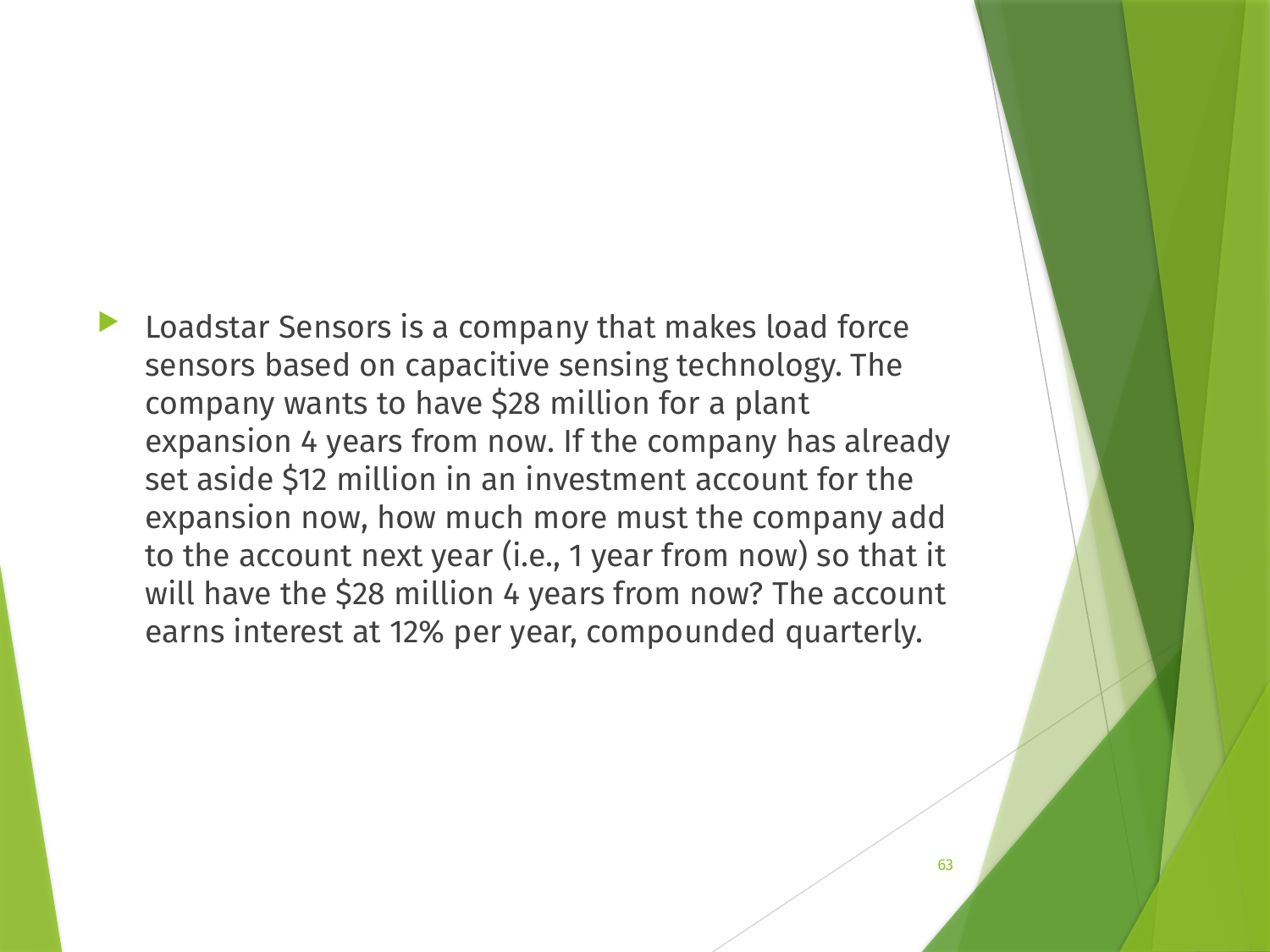

#
Loadstar Sensors is a company that makes load force sensors based on capacitive sensing technology. The company wants to have $28 million for a plant expansion 4 years from now. If the company has already set aside $12 million in an investment account for the expansion now, how much more must the company add to the account next year (i.e., 1 year from now) so that it will have the $28 million 4 years from now? The account earns interest at 12% per year, compounded quarterly.
63